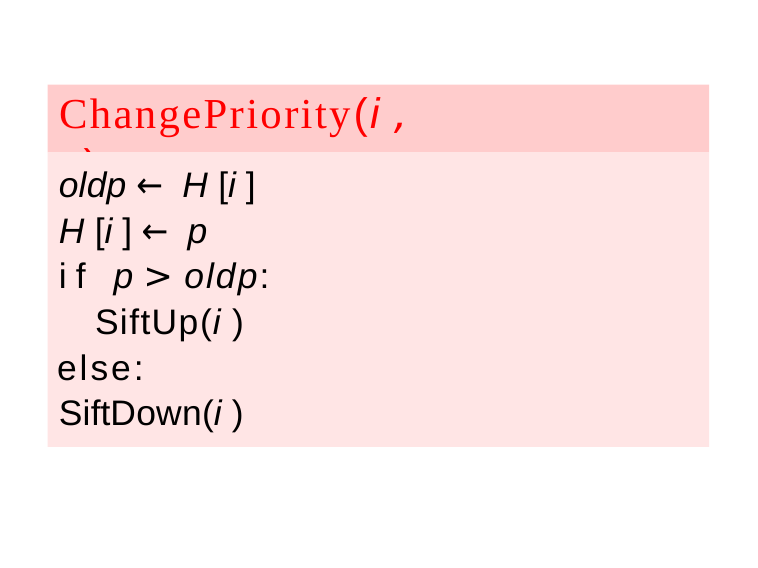

# ChangePriority(i , p)

oldp ← H [i ]
H [i ] ← p
if p > oldp:
	SiftUp(i )
else:
SiftDown(i )